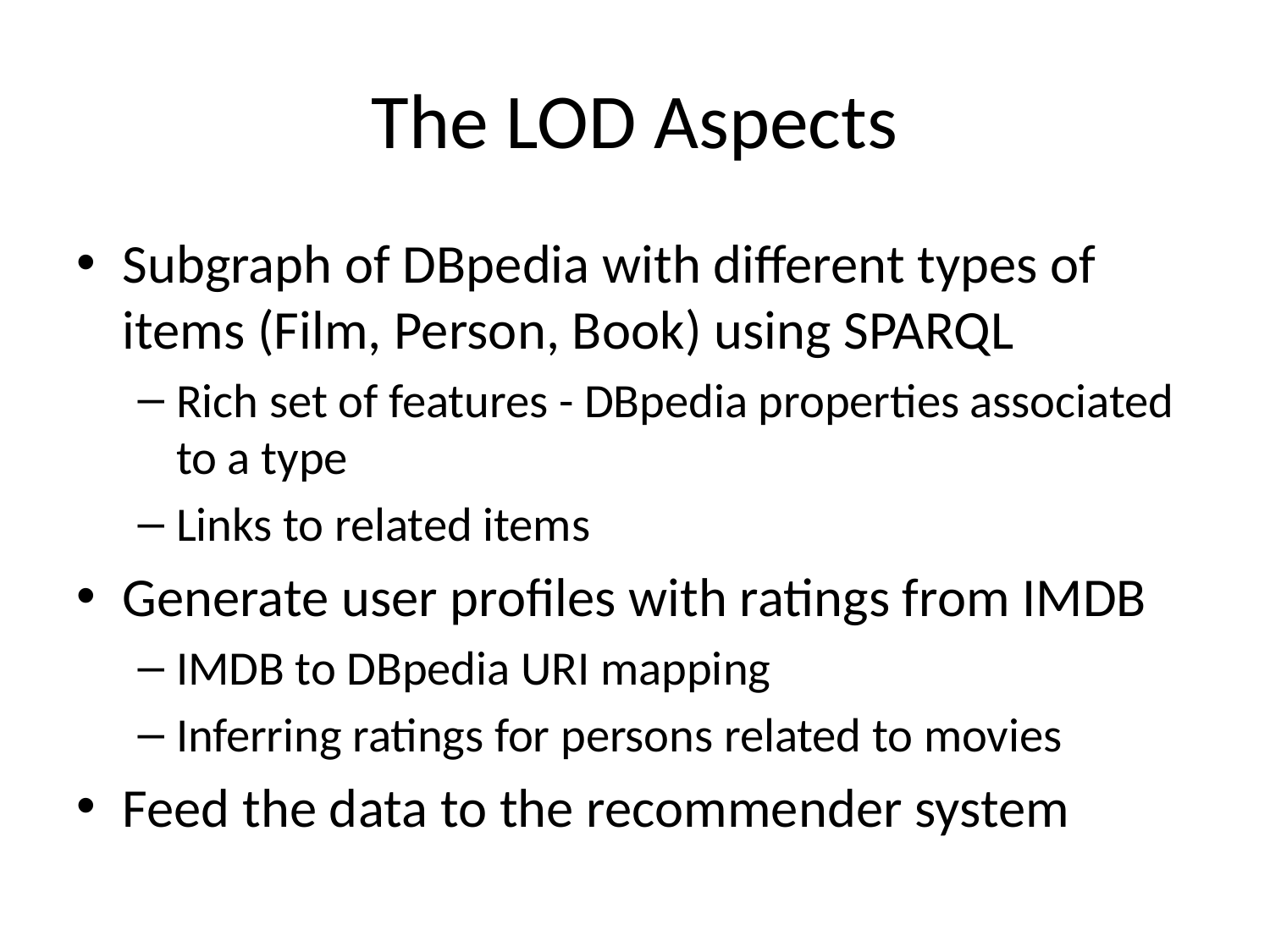

# The LOD Aspects
Subgraph of DBpedia with different types of items (Film, Person, Book) using SPARQL
Rich set of features - DBpedia properties associated to a type
Links to related items
Generate user profiles with ratings from IMDB
IMDB to DBpedia URI mapping
Inferring ratings for persons related to movies
Feed the data to the recommender system